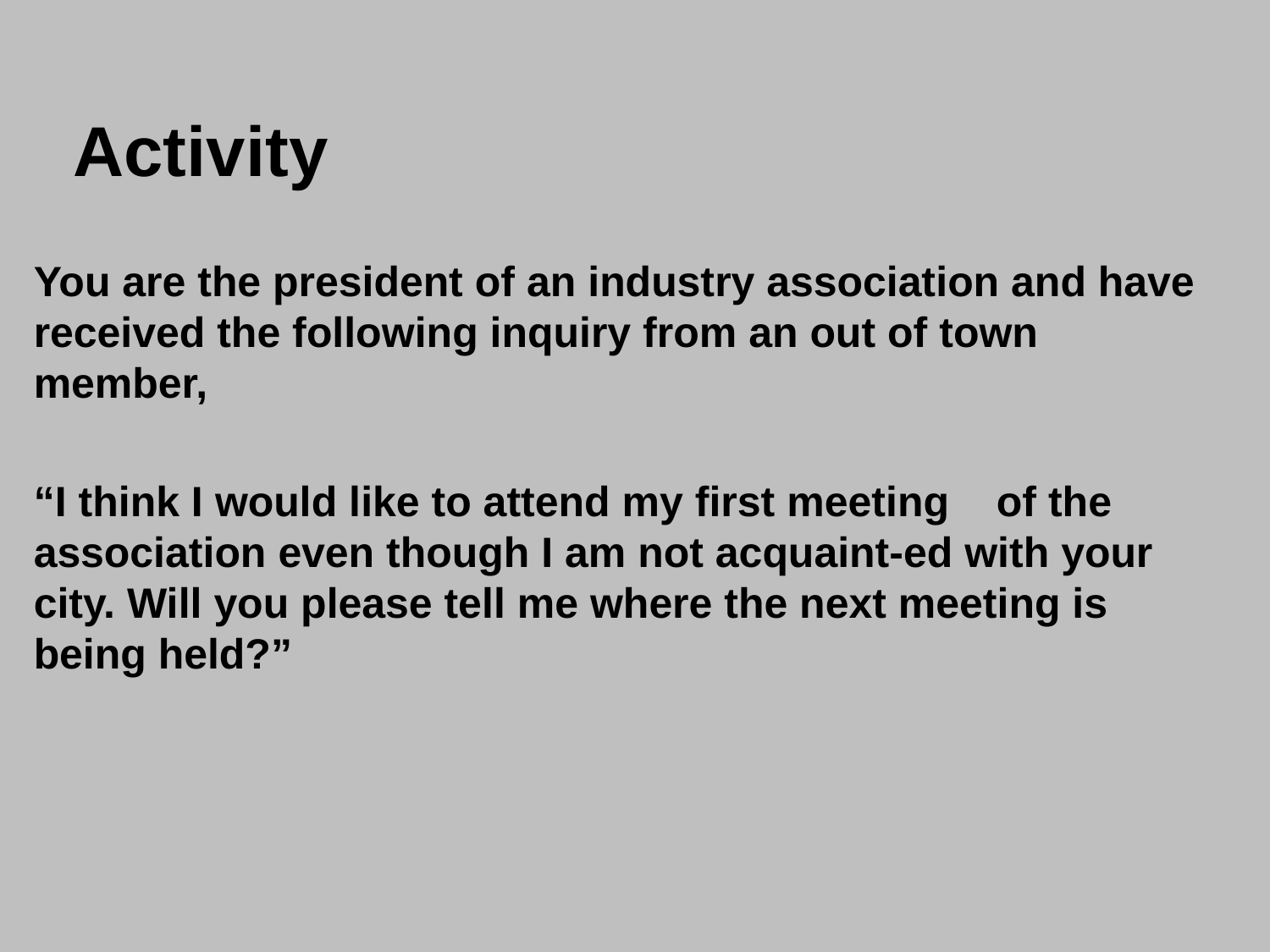

# Activity
You are the president of an industry association and have received the following inquiry from an out of town member,

“I think I would like to attend my first meeting    of the association even though I am not acquaint-ed with your city. Will you please tell me where the next meeting is being held?”